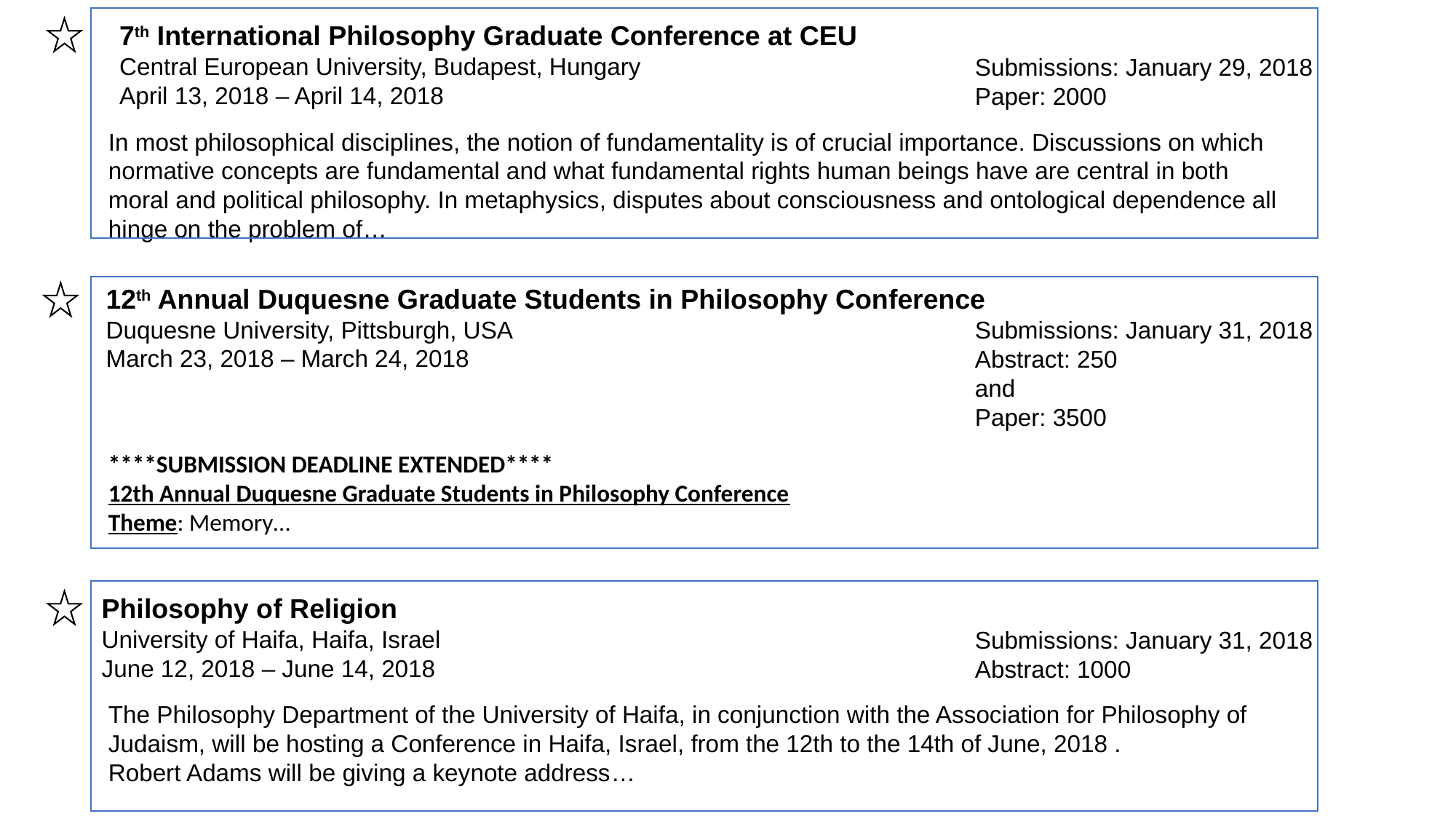

View Conferences

7th International Philosophy Graduate Conference at CEU
Central European University, Budapest, Hungary
April 13, 2018 – April 14, 2018

Submissions: January 29, 2018
Paper: 2000
In most philosophical disciplines, the notion of fundamentality is of crucial importance. Discussions on which normative concepts are fundamental and what fundamental rights human beings have are central in both moral and political philosophy. In metaphysics, disputes about consciousness and ontological dependence all hinge on the problem of…

12th Annual Duquesne Graduate Students in Philosophy Conference
Duquesne University, Pittsburgh, USA
March 23, 2018 – March 24, 2018

Submissions: January 31, 2018
Abstract: 250
and
Paper: 3500
****SUBMISSION DEADLINE EXTENDED****
12th Annual Duquesne Graduate Students in Philosophy Conference
Theme: Memory…

Philosophy of Religion
University of Haifa, Haifa, Israel
June 12, 2018 – June 14, 2018

Submissions: January 31, 2018
Abstract: 1000
The Philosophy Department of the University of Haifa, in conjunction with the Association for Philosophy of Judaism, will be hosting a Conference in Haifa, Israel, from the 12th to the 14th of June, 2018 .
Robert Adams will be giving a keynote address…